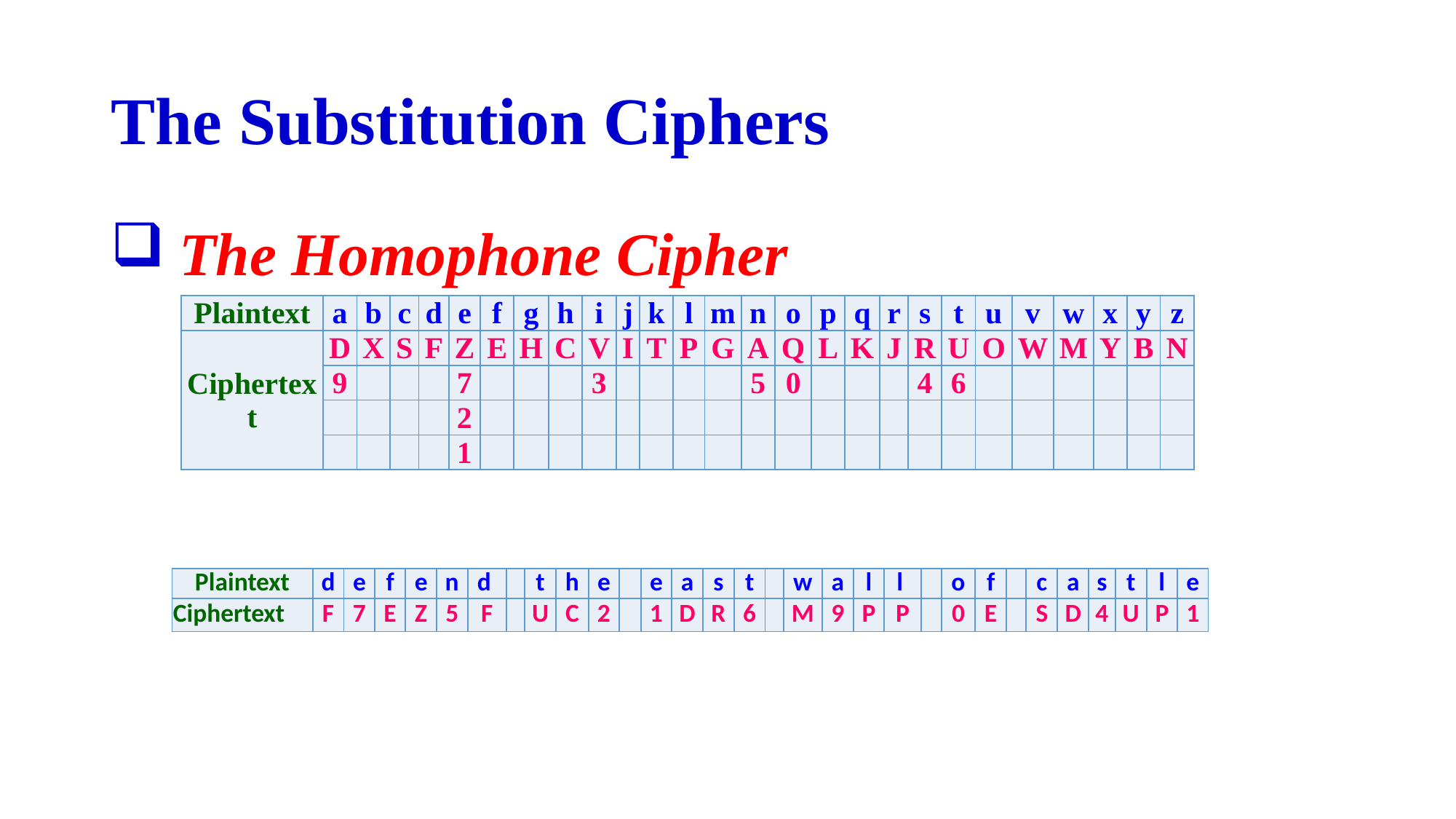

# The Substitution Ciphers
The Homophone Cipher

| Plaintext | a | b | c | d | e | f | g | h | i | j | k | l | m | n | o | p | q | r | s | t | u | v | w | x | y | z |
| --- | --- | --- | --- | --- | --- | --- | --- | --- | --- | --- | --- | --- | --- | --- | --- | --- | --- | --- | --- | --- | --- | --- | --- | --- | --- | --- |
| Ciphertext | D | X | S | F | Z | E | H | C | V | I | T | P | G | A | Q | L | K | J | R | U | O | W | M | Y | B | N |
|  | 9 |  |  |  | 7 |  |  |  | 3 |  |  |  |  | 5 | 0 |  |  |  | 4 | 6 |  |  |  |  |  |  |
|  |  |  |  |  | 2 |  |  |  |  |  |  |  |  |  |  |  |  |  |  |  |  |  |  |  |  |  |
|  |  |  |  |  | 1 |  |  |  |  |  |  |  |  |  |  |  |  |  |  |  |  |  |  |  |  |  |
| Plaintext | d | e | f | e | n | d |  | t | h | e |  | e | a | s | t |  | w | a | l | l |  | o | f |  | c | a | s | t | l | e |
| --- | --- | --- | --- | --- | --- | --- | --- | --- | --- | --- | --- | --- | --- | --- | --- | --- | --- | --- | --- | --- | --- | --- | --- | --- | --- | --- | --- | --- | --- | --- |
| Ciphertext | F | 7 | E | Z | 5 | F |  | U | C | 2 |  | 1 | D | R | 6 |  | M | 9 | P | P |  | 0 | E |  | S | D | 4 | U | P | 1 |